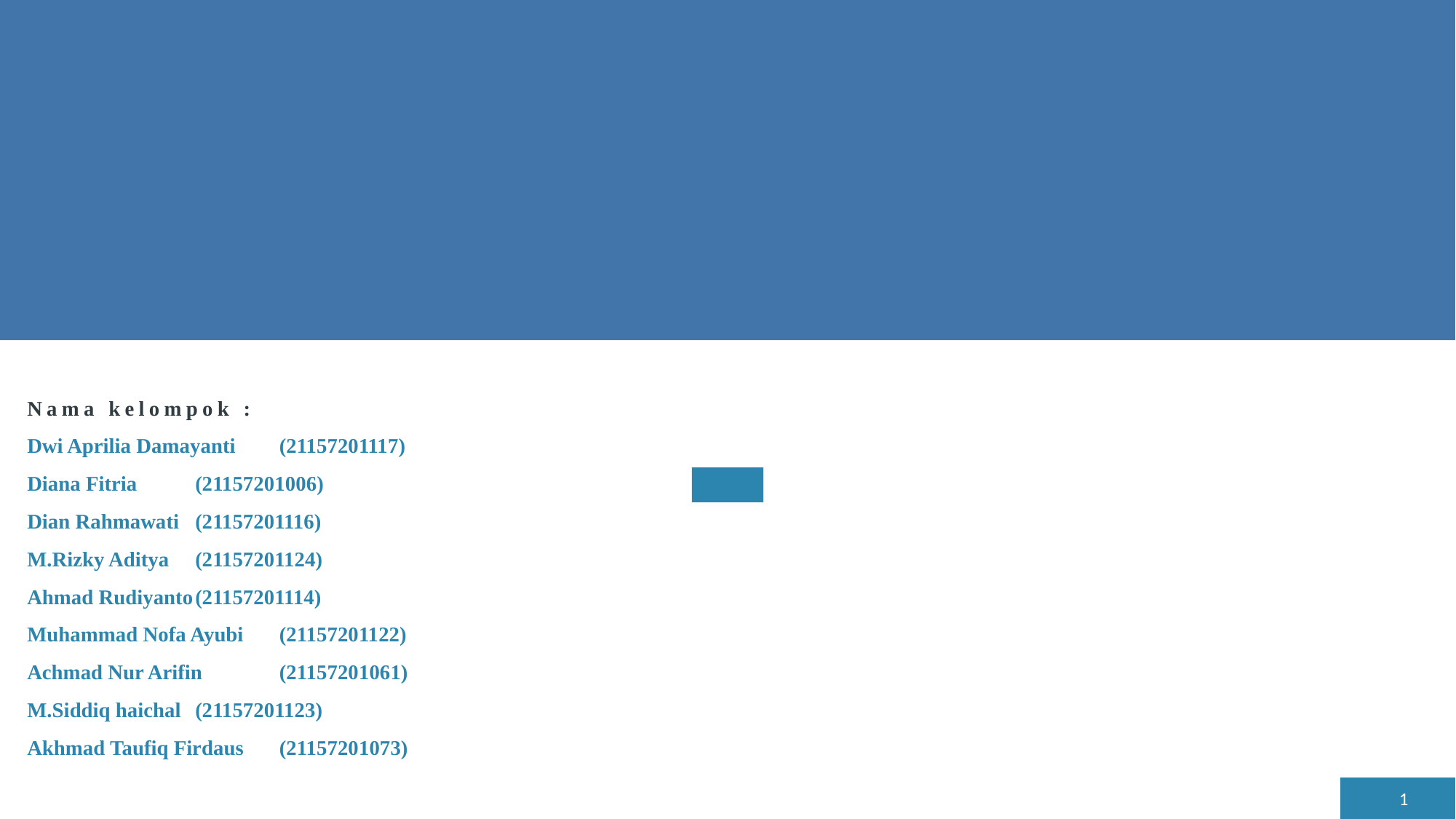

# Nama kelompok : Dwi Aprilia Damayanti 		(21157201117) Diana Fitria				(21157201006) Dian Rahmawati			(21157201116) M.Rizky Aditya			(21157201124) Ahmad Rudiyanto			(21157201114) Muhammad Nofa Ayubi		(21157201122) Achmad Nur Arifin			(21157201061) M.Siddiq haichal			(21157201123) Akhmad Taufiq Firdaus		(21157201073)
1